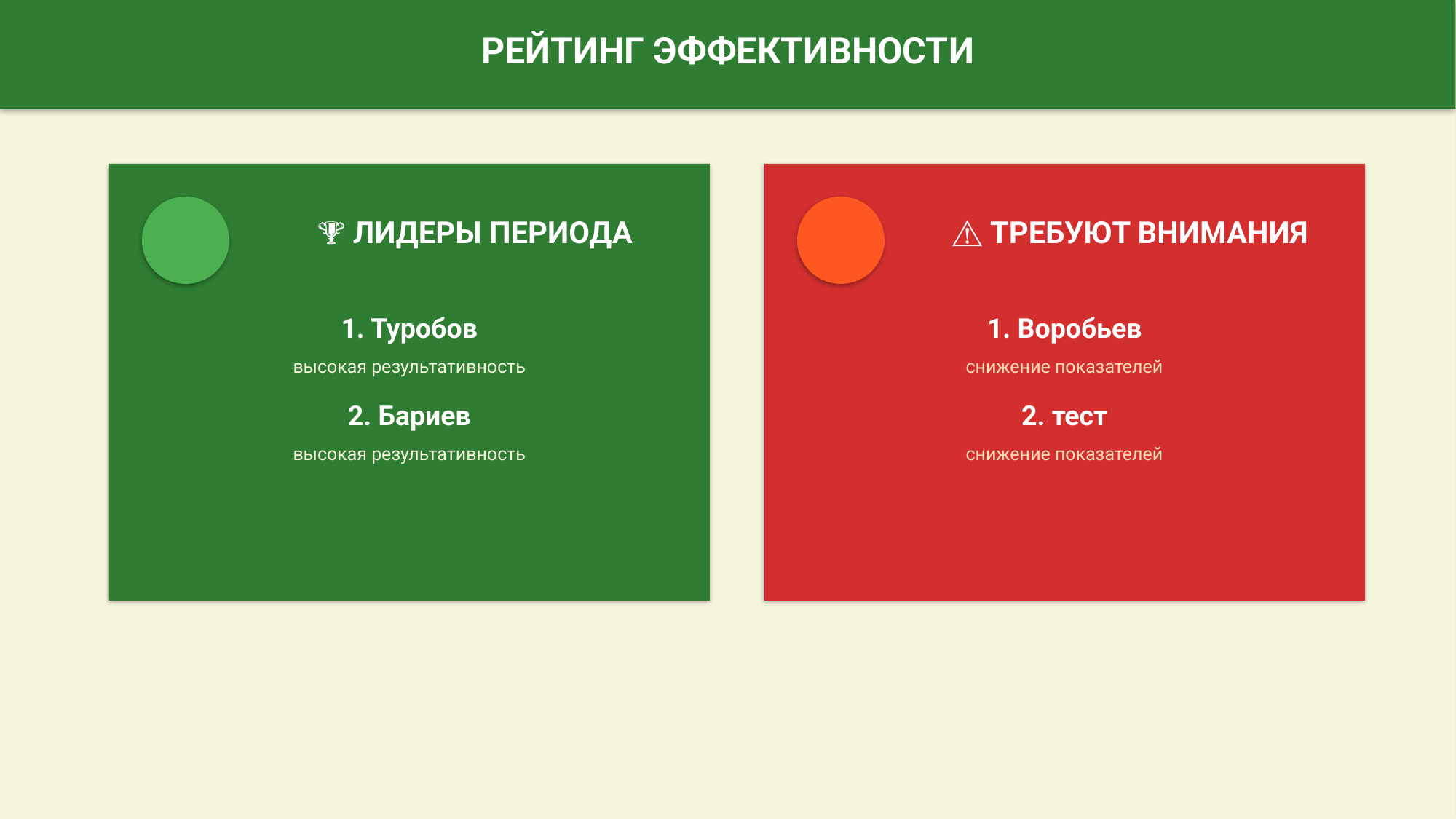

РЕЙТИНГ ЭФФЕКТИВНОСТИ

🏆 ЛИДЕРЫ ПЕРИОДА
⚠️ ТРЕБУЮТ ВНИМАНИЯ
1. Туробов
1. Воробьев
высокая результативность
снижение показателей
2. Бариев
2. тест
высокая результативность
снижение показателей